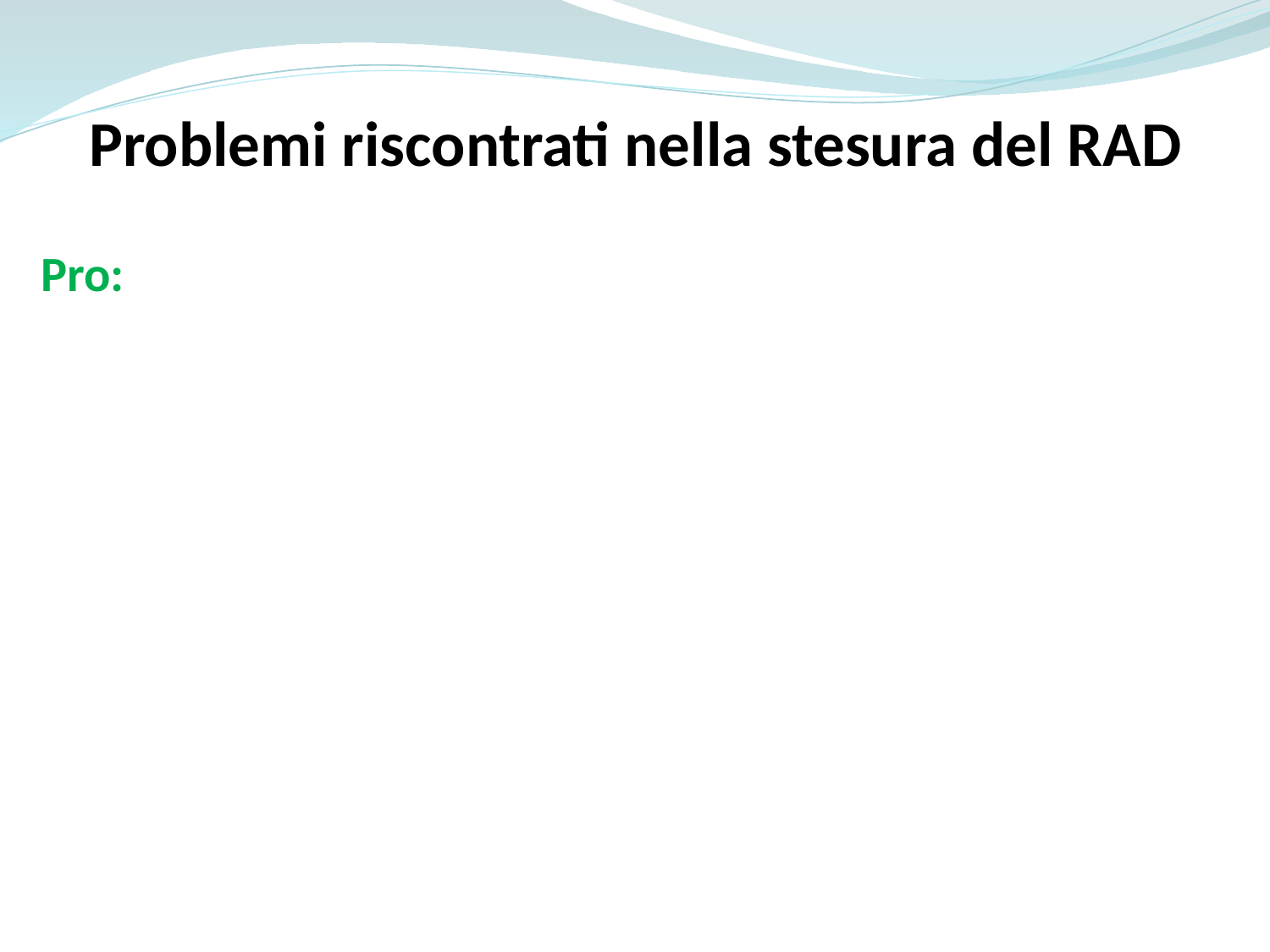

Problemi riscontrati nella stesura del RAD
Pro: